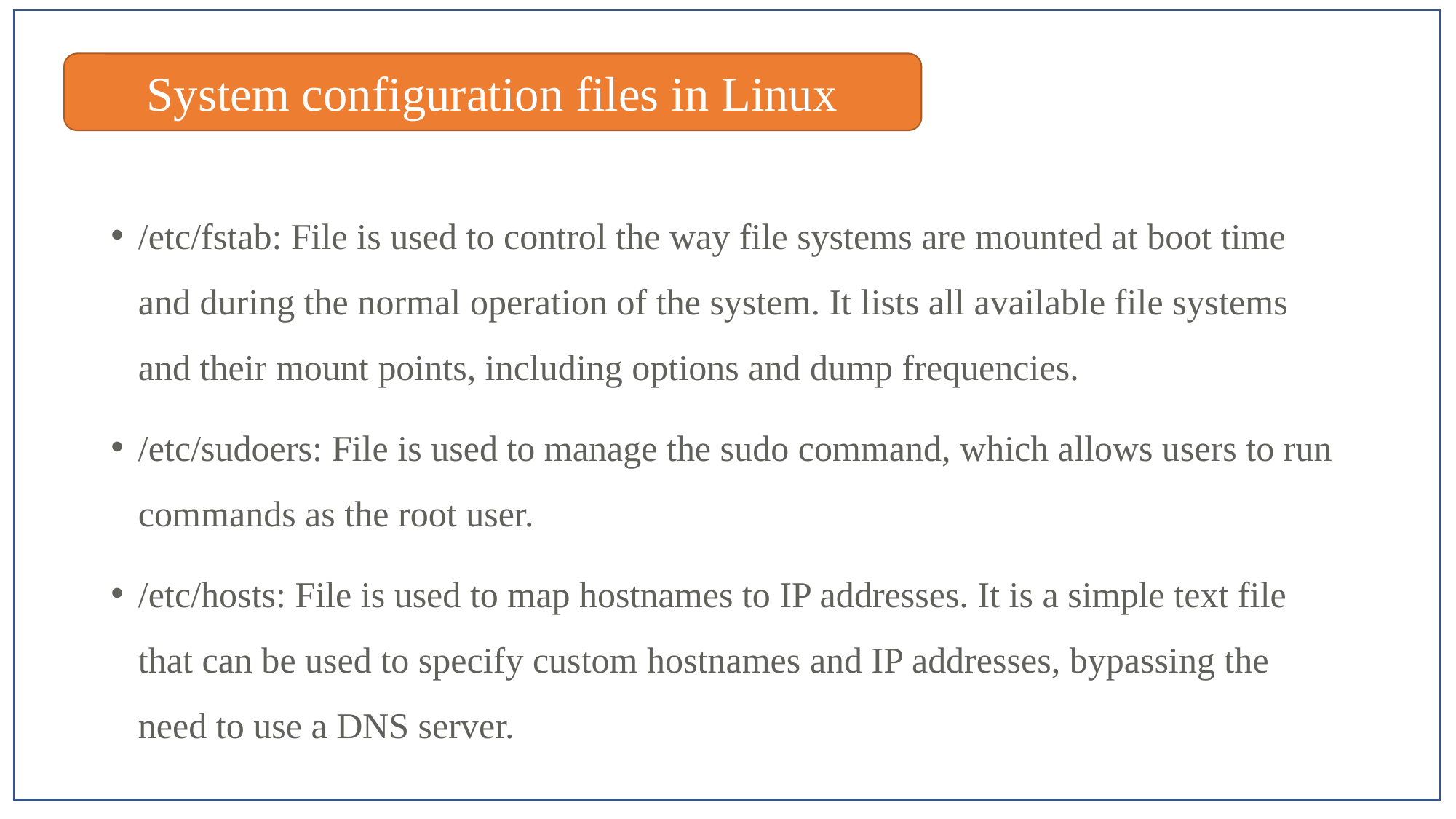

System configuration files in Linux
/etc/fstab: File is used to control the way file systems are mounted at boot time and during the normal operation of the system. It lists all available file systems and their mount points, including options and dump frequencies.
/etc/sudoers: File is used to manage the sudo command, which allows users to run commands as the root user.
/etc/hosts: File is used to map hostnames to IP addresses. It is a simple text file that can be used to specify custom hostnames and IP addresses, bypassing the need to use a DNS server.